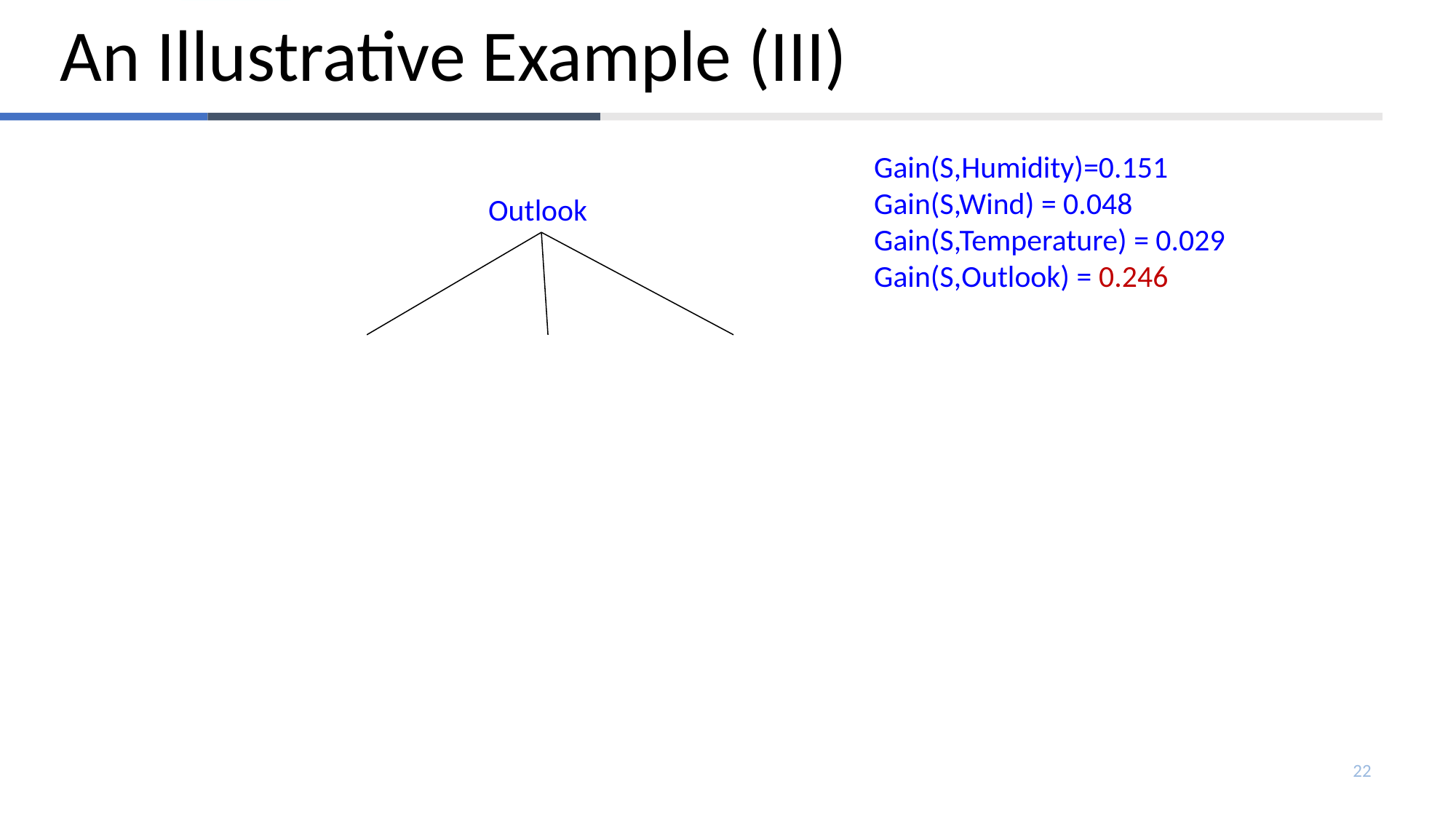

# An Illustrative Example (III)
Gain(S,Humidity)=0.151
Gain(S,Wind) = 0.048
Gain(S,Temperature) = 0.029
Gain(S,Outlook) = 0.246
Outlook
22